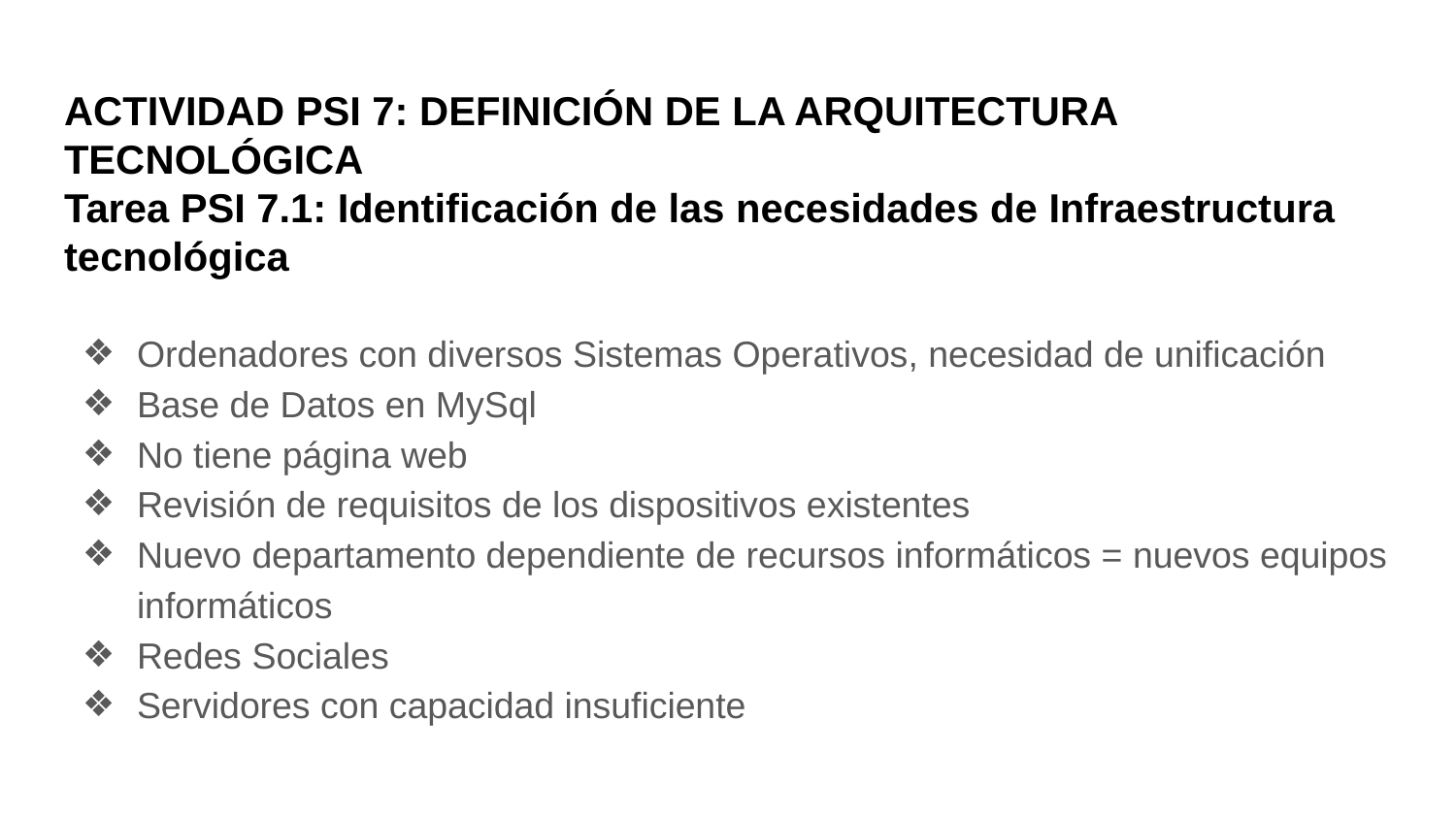

# ACTIVIDAD PSI 7: DEFINICIÓN DE LA ARQUITECTURA TECNOLÓGICA
Tarea PSI 7.1: Identificación de las necesidades de Infraestructura tecnológica

Ordenadores con diversos Sistemas Operativos, necesidad de unificación
Base de Datos en MySql
No tiene página web
Revisión de requisitos de los dispositivos existentes
Nuevo departamento dependiente de recursos informáticos = nuevos equipos informáticos
Redes Sociales
Servidores con capacidad insuficiente